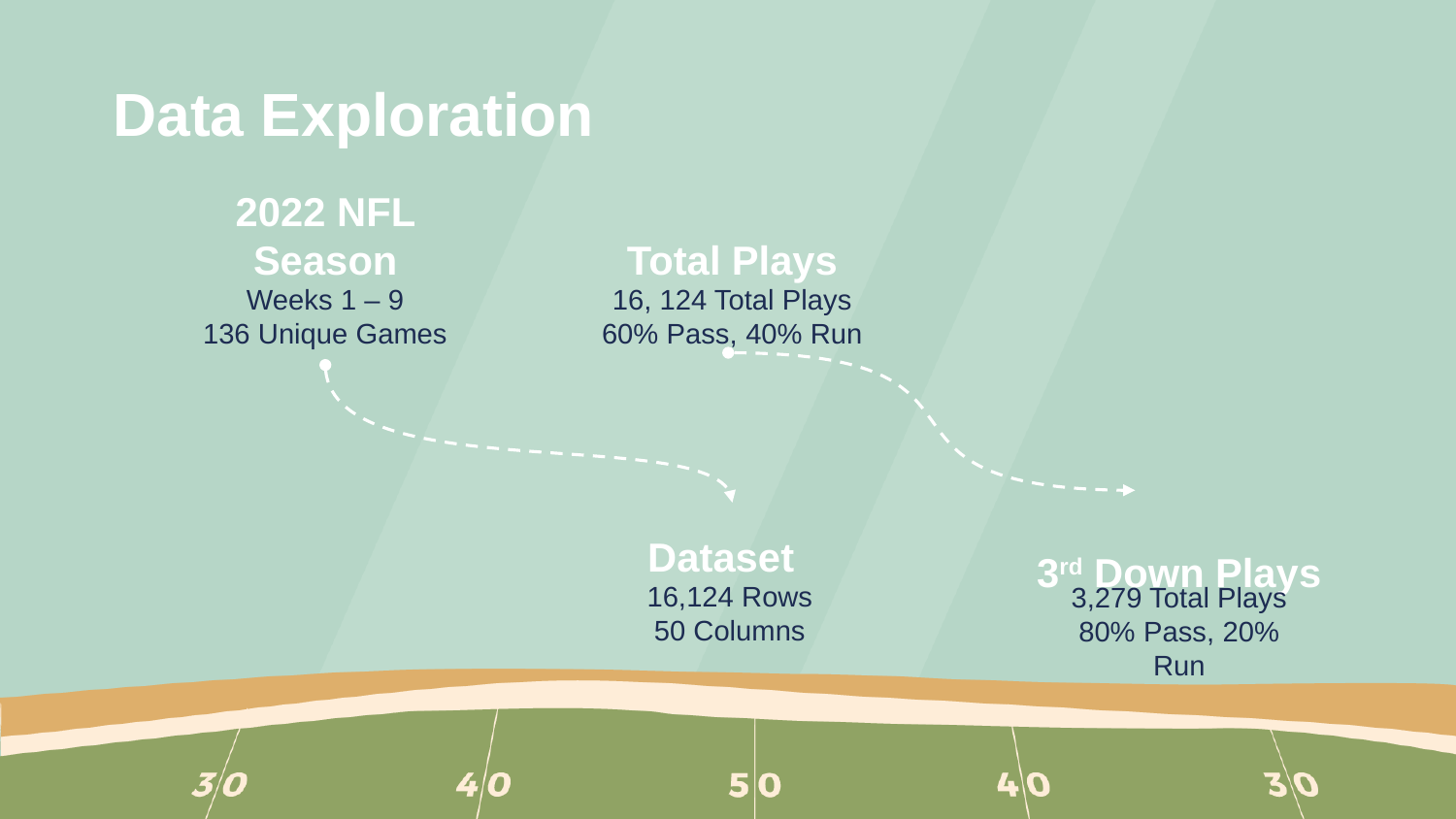

# Data Exploration
2022 NFL Season
Total Plays
Weeks 1 – 9
136 Unique Games
16, 124 Total Plays
60% Pass, 40% Run
Dataset
3rd Down Plays
16,124 Rows
50 Columns
3,279 Total Plays
80% Pass, 20% Run